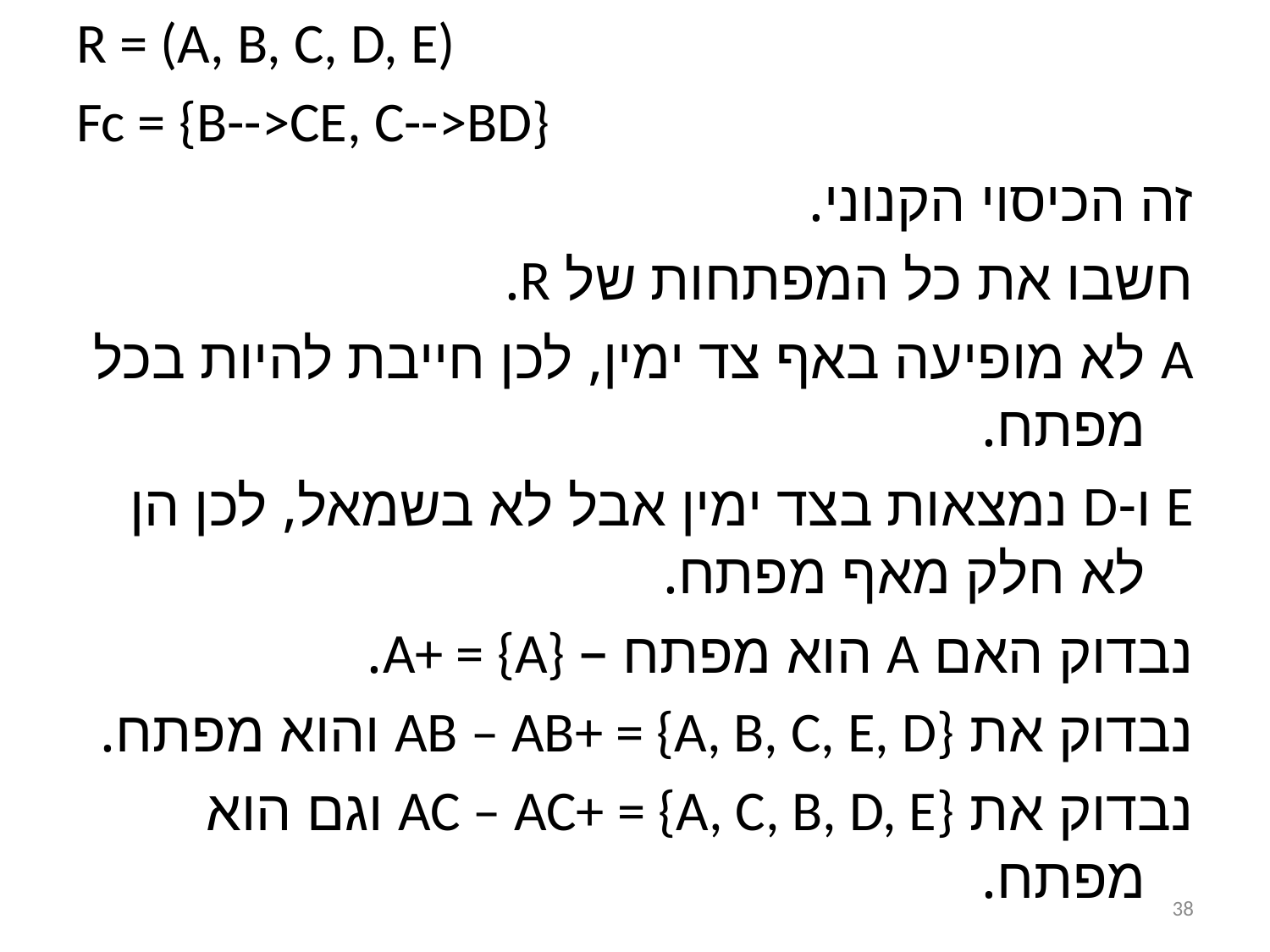

R = (A, B, C, D, E)
Fc = {B-->CE, C-->BD}
זה הכיסוי הקנוני.
חשבו את כל המפתחות של R.
A לא מופיעה באף צד ימין, לכן חייבת להיות בכל מפתח.
E ו-D נמצאות בצד ימין אבל לא בשמאל, לכן הן לא חלק מאף מפתח.
נבדוק האם A הוא מפתח – A+ = {A}.
נבדוק את AB – AB+ = {A, B, C, E, D} והוא מפתח.
נבדוק את AC – AC+ = {A, C, B, D, E} וגם הוא מפתח.
38